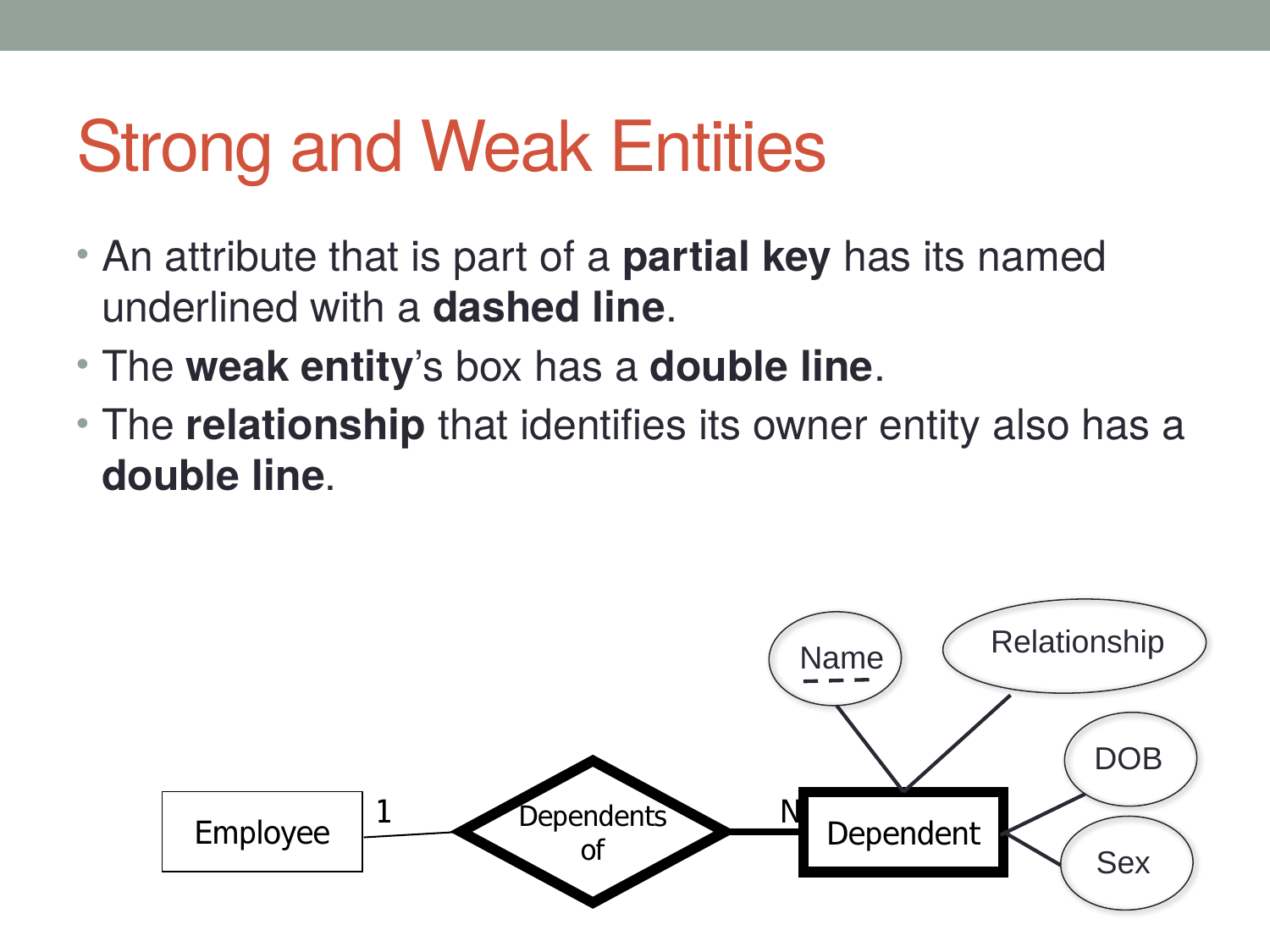

# Strong and Weak Entities
An attribute that is part of a partial key has its named underlined with a dashed line.
The weak entity’s box has a double line.
The relationship that identifies its owner entity also has a double line.

Relationship
Name

DOB
Dependents
of
1
N
Employee
Dependent

Sex